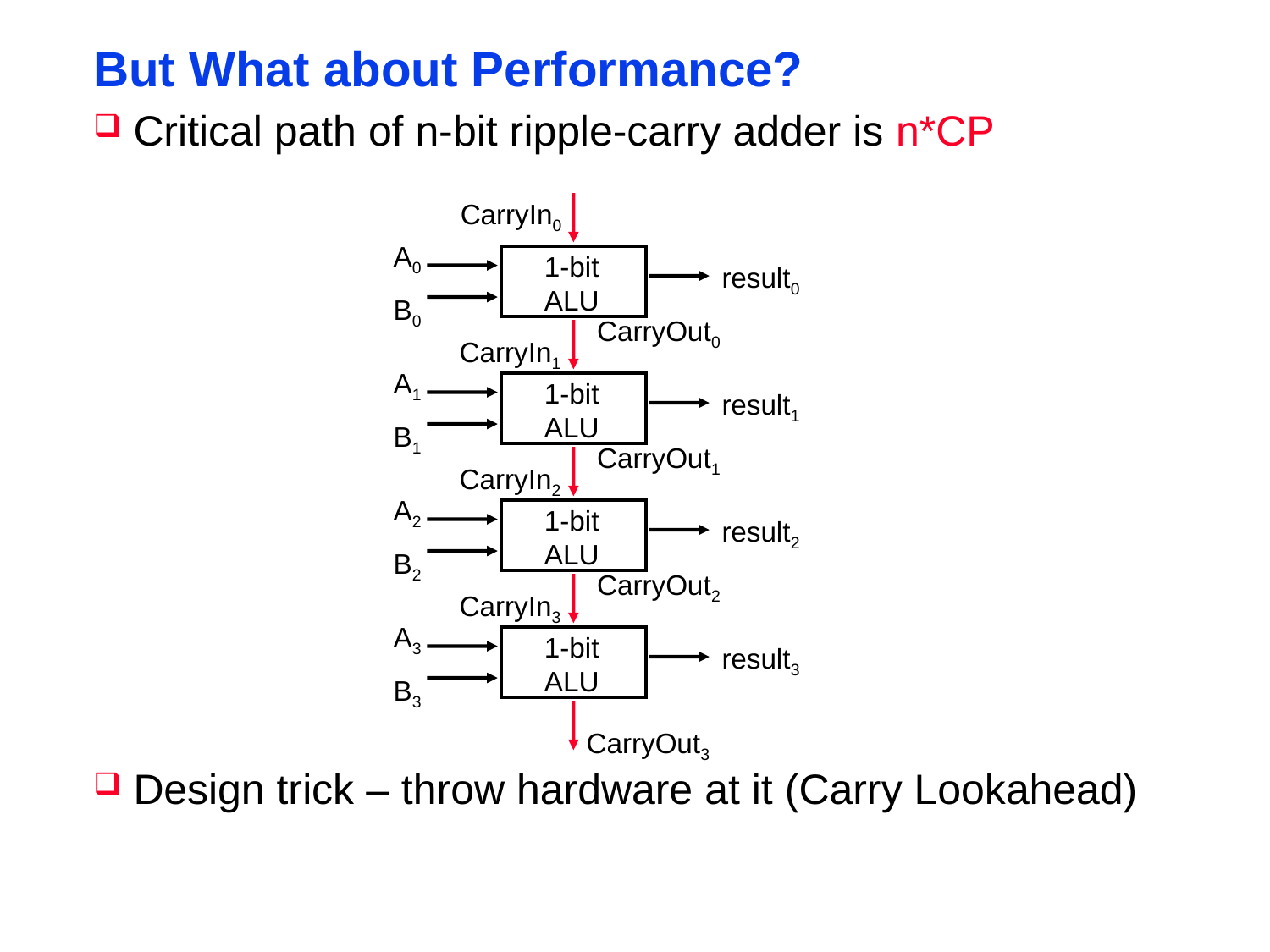

# But What about Performance?
Critical path of n-bit ripple-carry adder is n*CP

Design trick – throw hardware at it (Carry Lookahead)
CarryIn0

A0
1-bit
ALU

result0

B0

CarryOut0

CarryIn1
A1
1-bit
ALU

result1

B1

CarryOut1

CarryIn2
A2
1-bit
ALU

result2

B2

CarryOut2

CarryIn3
A3
1-bit
ALU

result3

B3

CarryOut3